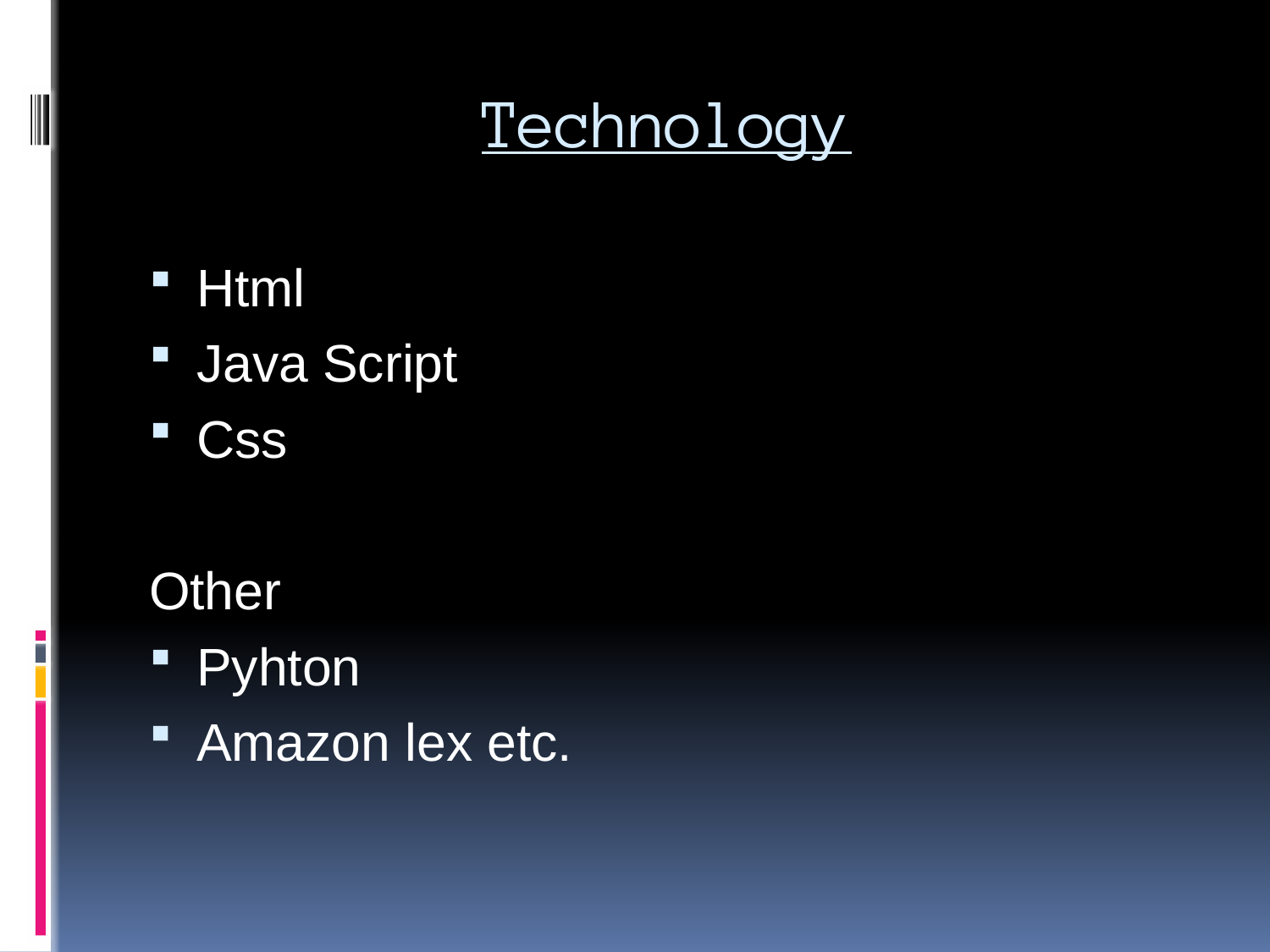

# Technology
Html
Java Script
Css

Other
Pyhton
Amazon lex etc.